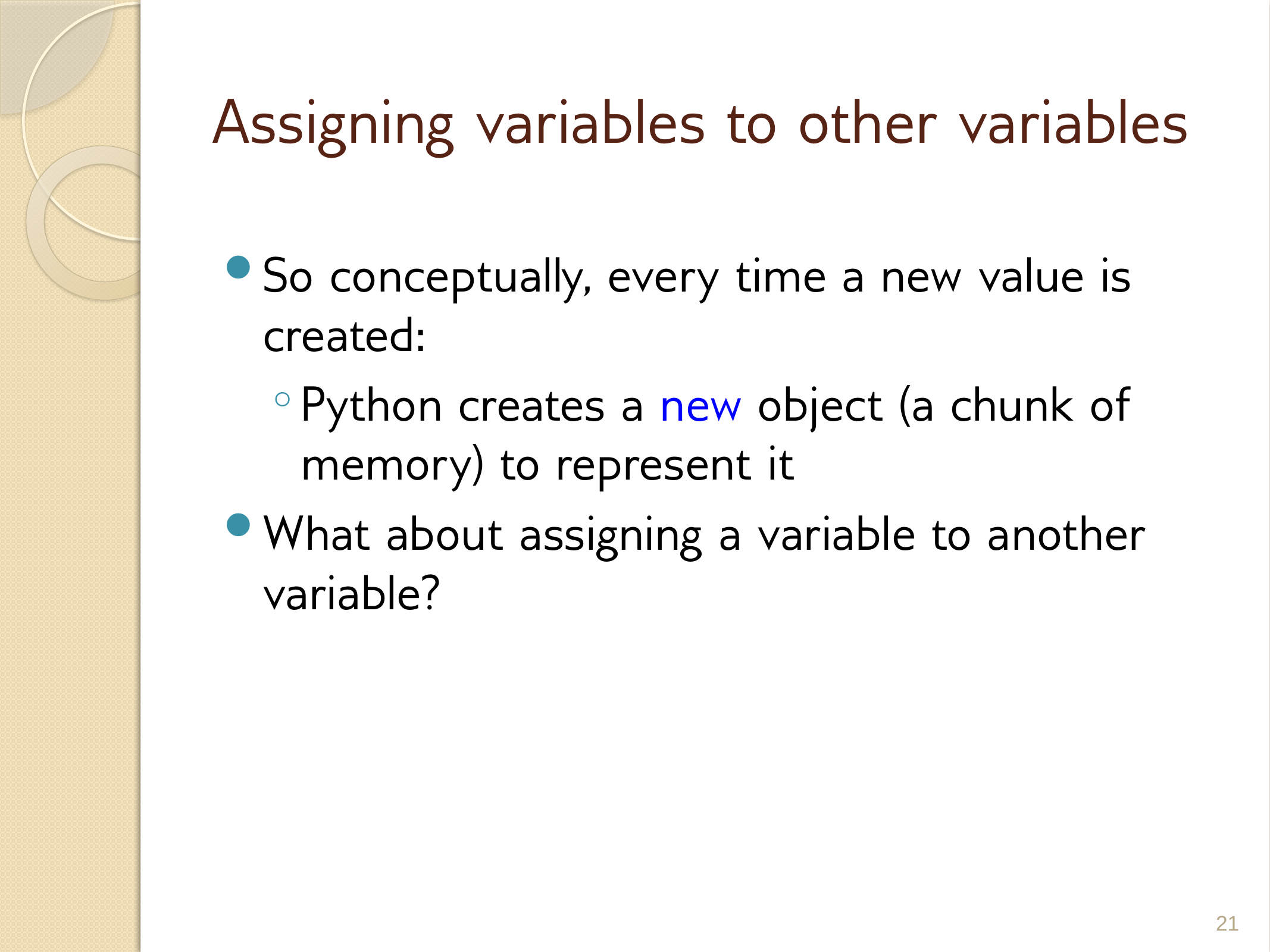

# Assigning variables to other variables
So conceptually, every time a new value is created:
Python creates a new object (a chunk of memory) to represent it
What about assigning a variable to another variable?
21